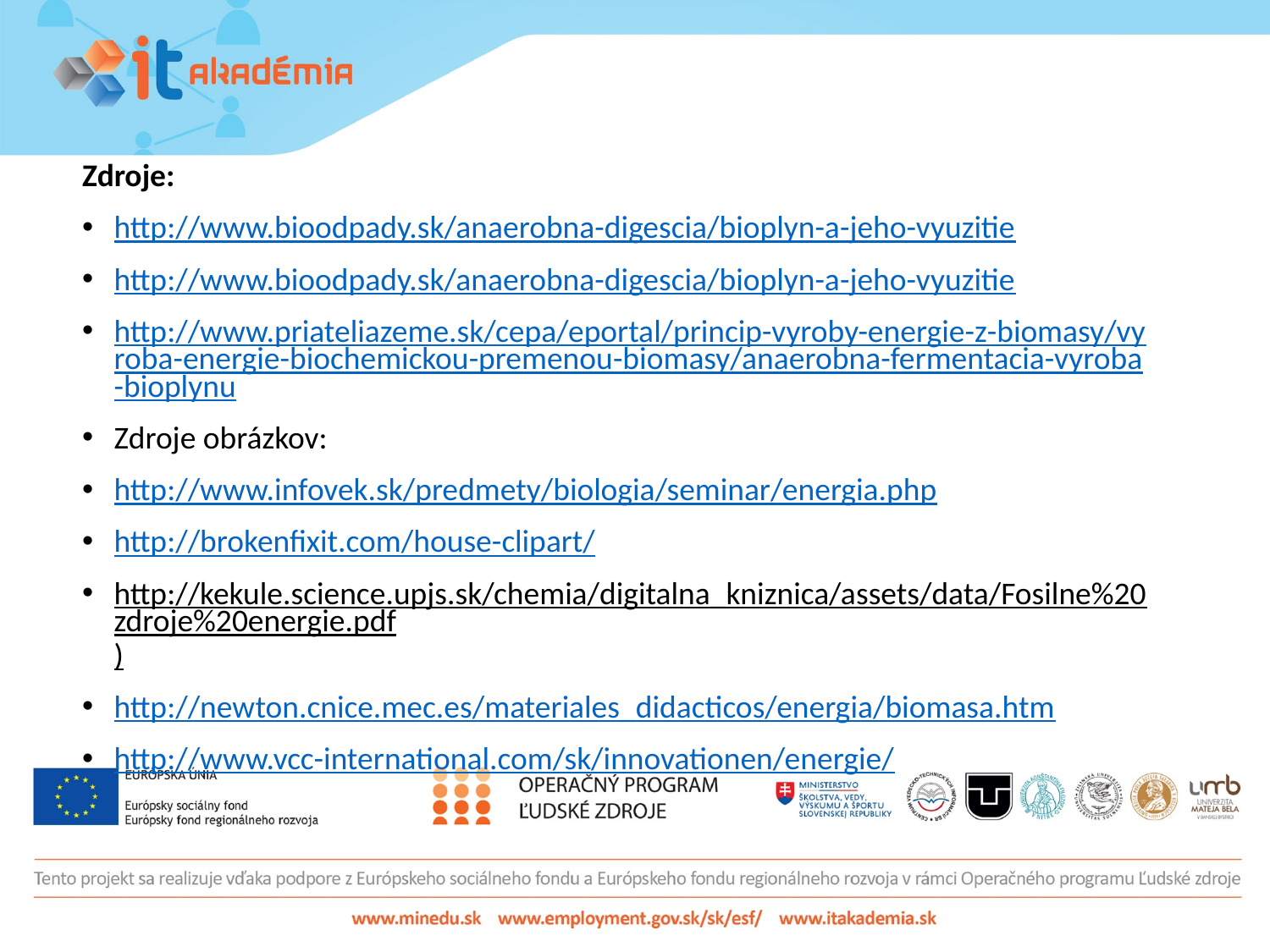

#
Zdroje:
http://www.bioodpady.sk/anaerobna-digescia/bioplyn-a-jeho-vyuzitie
http://www.bioodpady.sk/anaerobna-digescia/bioplyn-a-jeho-vyuzitie
http://www.priateliazeme.sk/cepa/eportal/princip-vyroby-energie-z-biomasy/vyroba-energie-biochemickou-premenou-biomasy/anaerobna-fermentacia-vyroba-bioplynu
Zdroje obrázkov:
http://www.infovek.sk/predmety/biologia/seminar/energia.php
http://brokenfixit.com/house-clipart/
http://kekule.science.upjs.sk/chemia/digitalna_kniznica/assets/data/Fosilne%20zdroje%20energie.pdf)
http://newton.cnice.mec.es/materiales_didacticos/energia/biomasa.htm
http://www.vcc-international.com/sk/innovationen/energie/